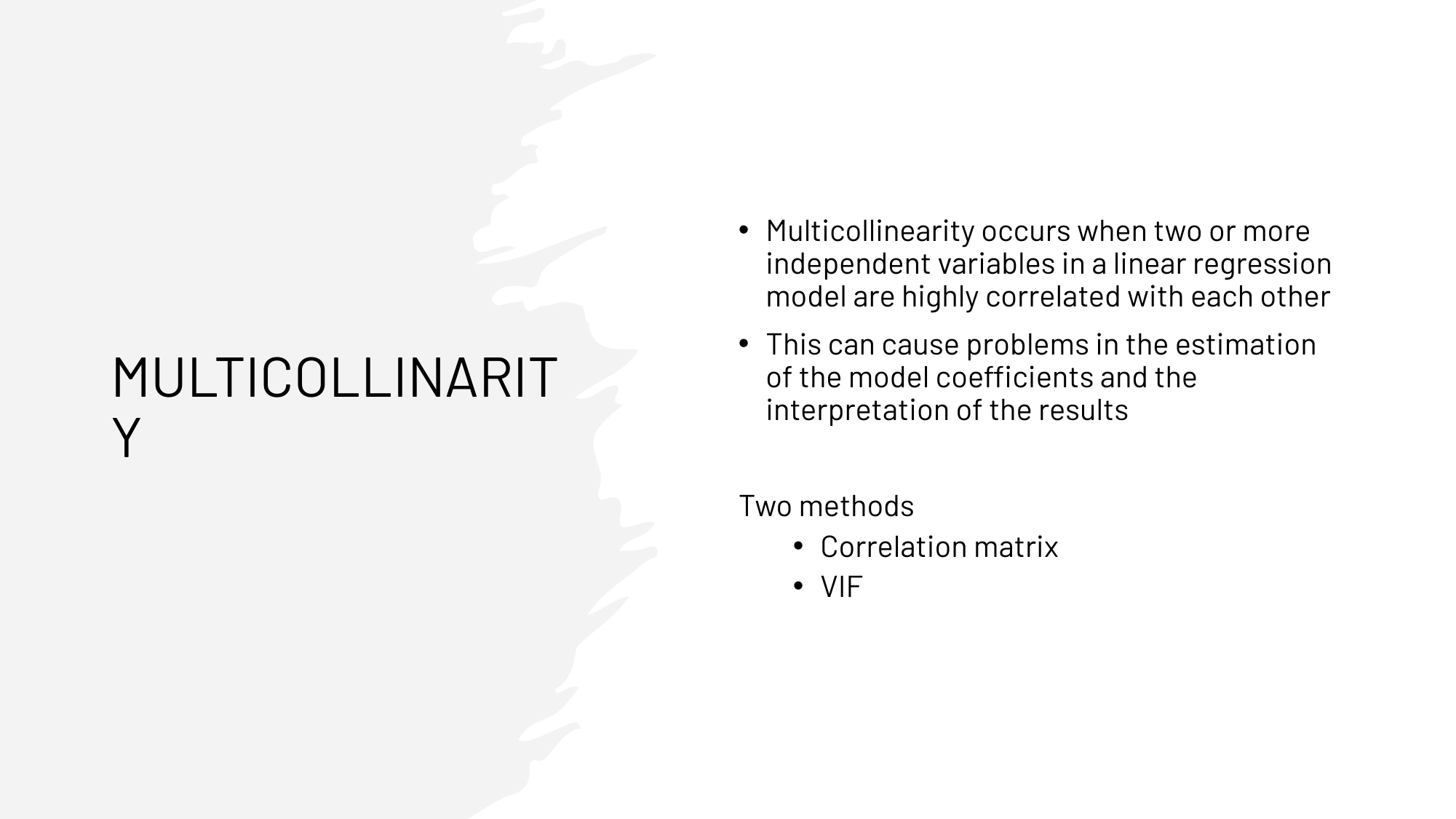

# MULTICOLLINARITY
Multicollinearity occurs when two or more independent variables in a linear regression model are highly correlated with each other
This can cause problems in the estimation of the model coefficients and the interpretation of the results

Two methods
Correlation matrix
VIF